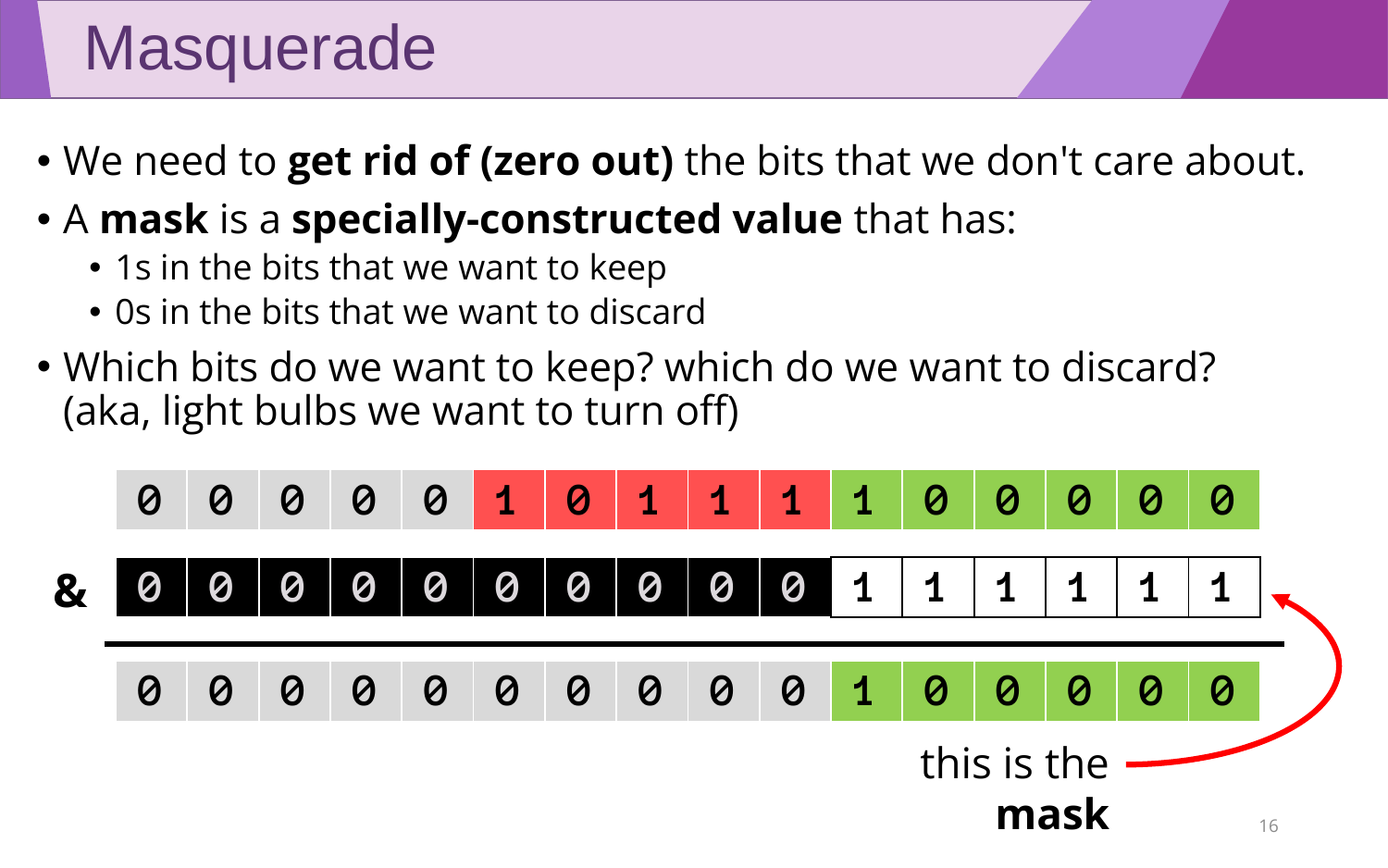

# Masquerade
We need to get rid of (zero out) the bits that we don't care about.
A mask is a specially-constructed value that has:
1s in the bits that we want to keep
0s in the bits that we want to discard
Which bits do we want to keep? which do we want to discard?
(aka, light bulbs we want to turn off)
| 0 | 0 | 0 | 0 | 0 | 1 | 0 | 1 | 1 | 1 | 1 | 0 | 0 | 0 | 0 | 0 |
| --- | --- | --- | --- | --- | --- | --- | --- | --- | --- | --- | --- | --- | --- | --- | --- |
&
| 0 | 0 | 0 | 0 | 0 | 0 | 0 | 0 | 0 | 0 | 1 | 1 | 1 | 1 | 1 | 1 |
| --- | --- | --- | --- | --- | --- | --- | --- | --- | --- | --- | --- | --- | --- | --- | --- |

this is the mask
| 0 | 0 | 0 | 0 | 0 | 0 | 0 | 0 | 0 | 0 | 1 | 0 | 0 | 0 | 0 | 0 |
| --- | --- | --- | --- | --- | --- | --- | --- | --- | --- | --- | --- | --- | --- | --- | --- |
16